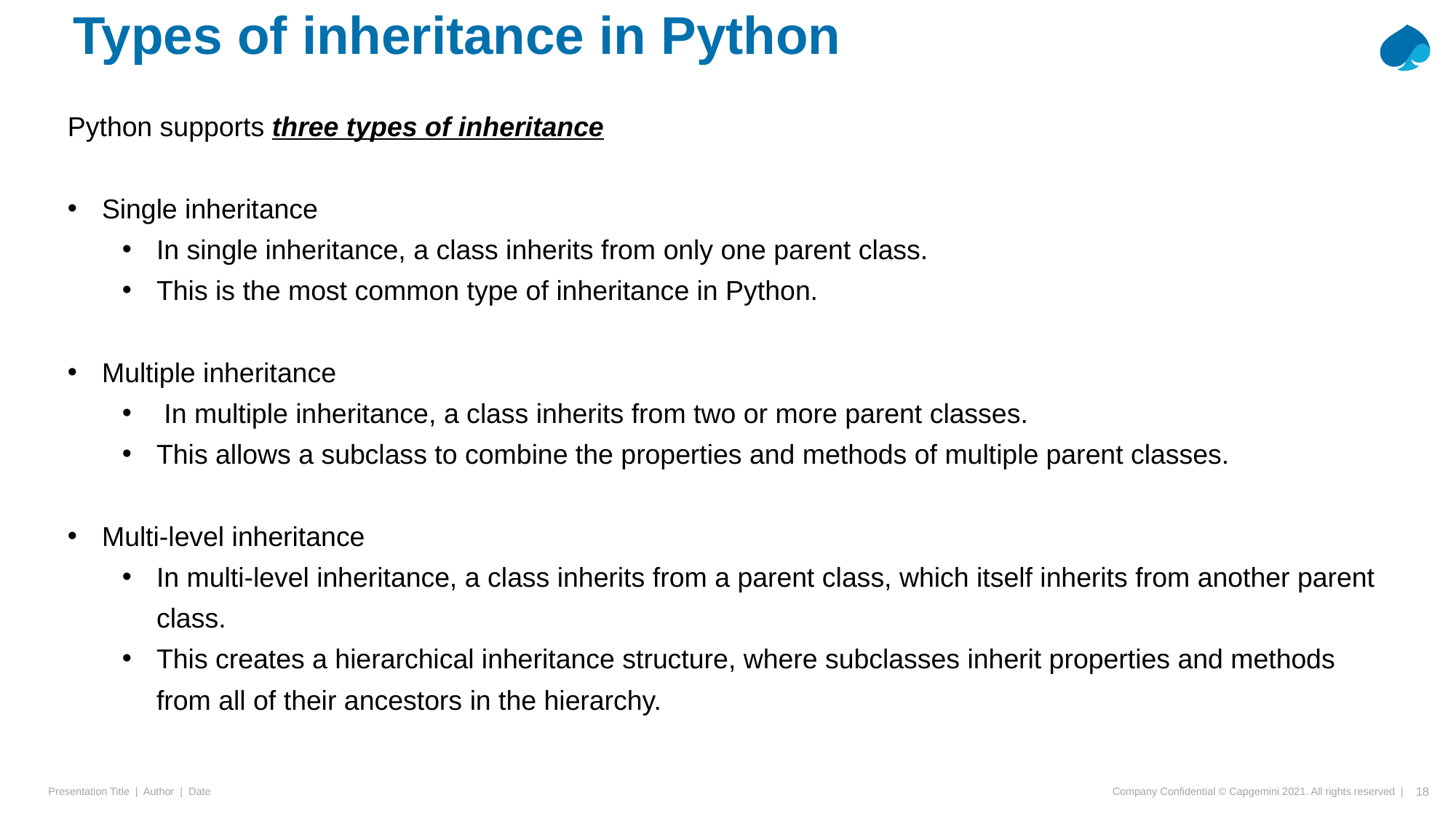

Types of inheritance in Python
Python supports three types of inheritance

Single inheritance
In single inheritance, a class inherits from only one parent class.
This is the most common type of inheritance in Python.

Multiple inheritance
 In multiple inheritance, a class inherits from two or more parent classes.
This allows a subclass to combine the properties and methods of multiple parent classes.

Multi-level inheritance
In multi-level inheritance, a class inherits from a parent class, which itself inherits from another parent class.
This creates a hierarchical inheritance structure, where subclasses inherit properties and methods from all of their ancestors in the hierarchy.